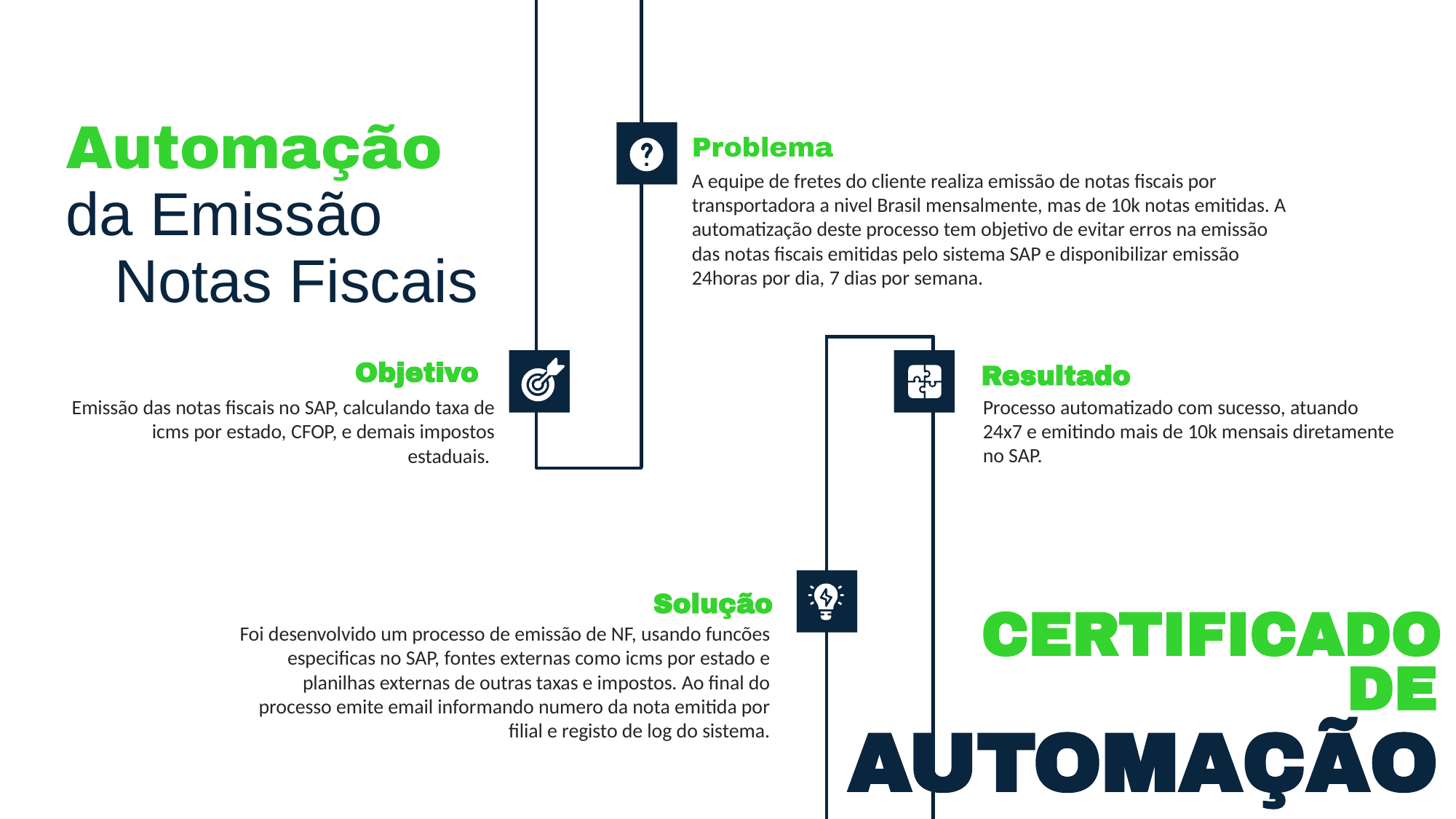

Automação
da Emissão Notas Fiscais
Problema

A equipe de fretes do cliente realiza emissão de notas fiscais por transportadora a nivel Brasil mensalmente, mas de 10k notas emitidas. A automatização deste processo tem objetivo de evitar erros na emissão das notas fiscais emitidas pelo sistema SAP e disponibilizar emissão 24horas por dia, 7 dias por semana.

Objetivo
Resultado

Processo automatizado com sucesso, atuando 24x7 e emitindo mais de 10k mensais diretamente no SAP.
Emissão das notas fiscais no SAP, calculando taxa de icms por estado, CFOP, e demais impostos estaduais.

Solução

CERTIFICADO

Foi desenvolvido um processo de emissão de NF, usando funcões especificas no SAP, fontes externas como icms por estado e planilhas externas de outras taxas e impostos. Ao final do processo emite email informando numero da nota emitida por filial e registo de log do sistema.
DE

AUTOMAÇÃO